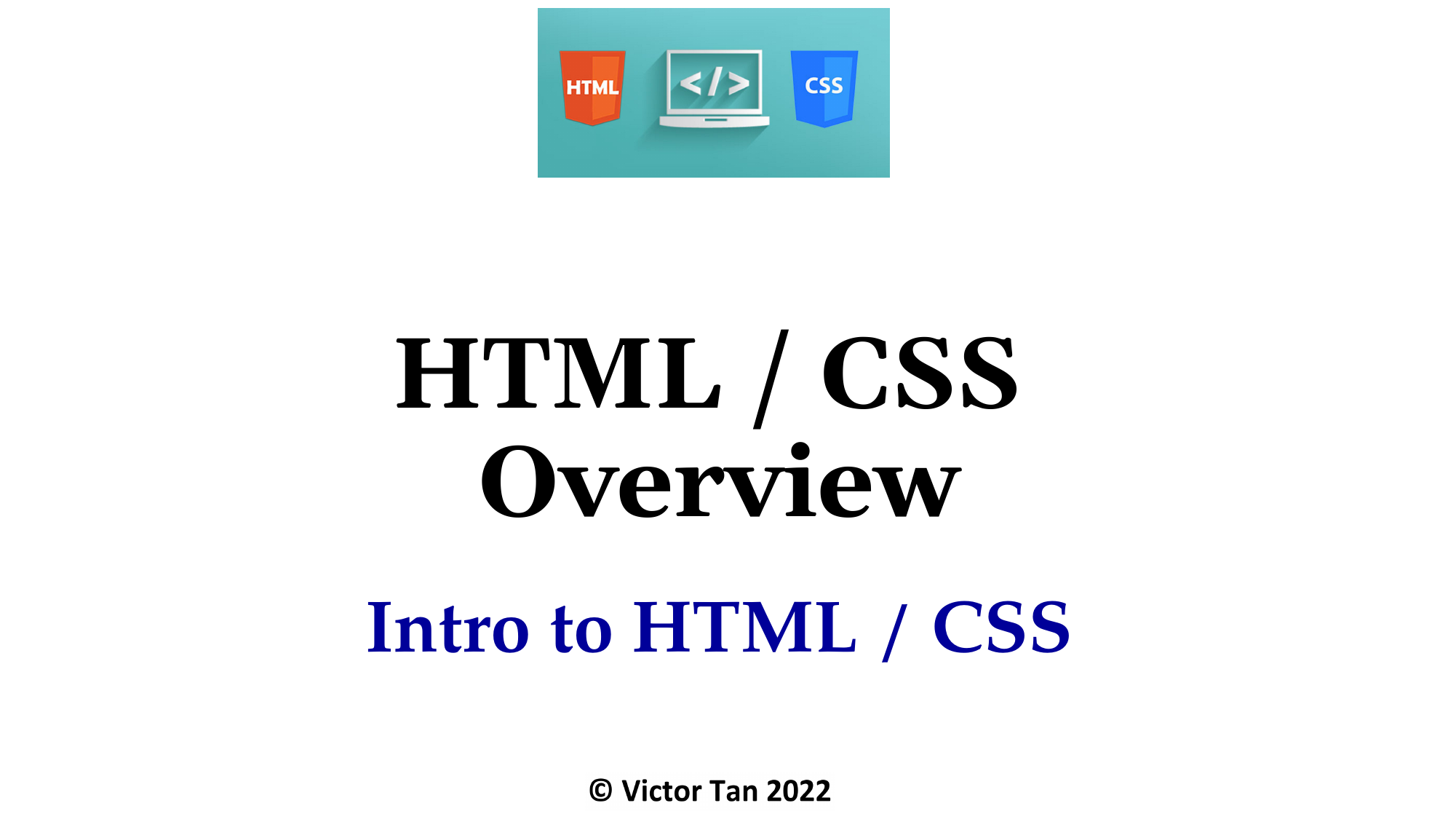

# HTML / CSS Overview
Intro to HTML / CSS